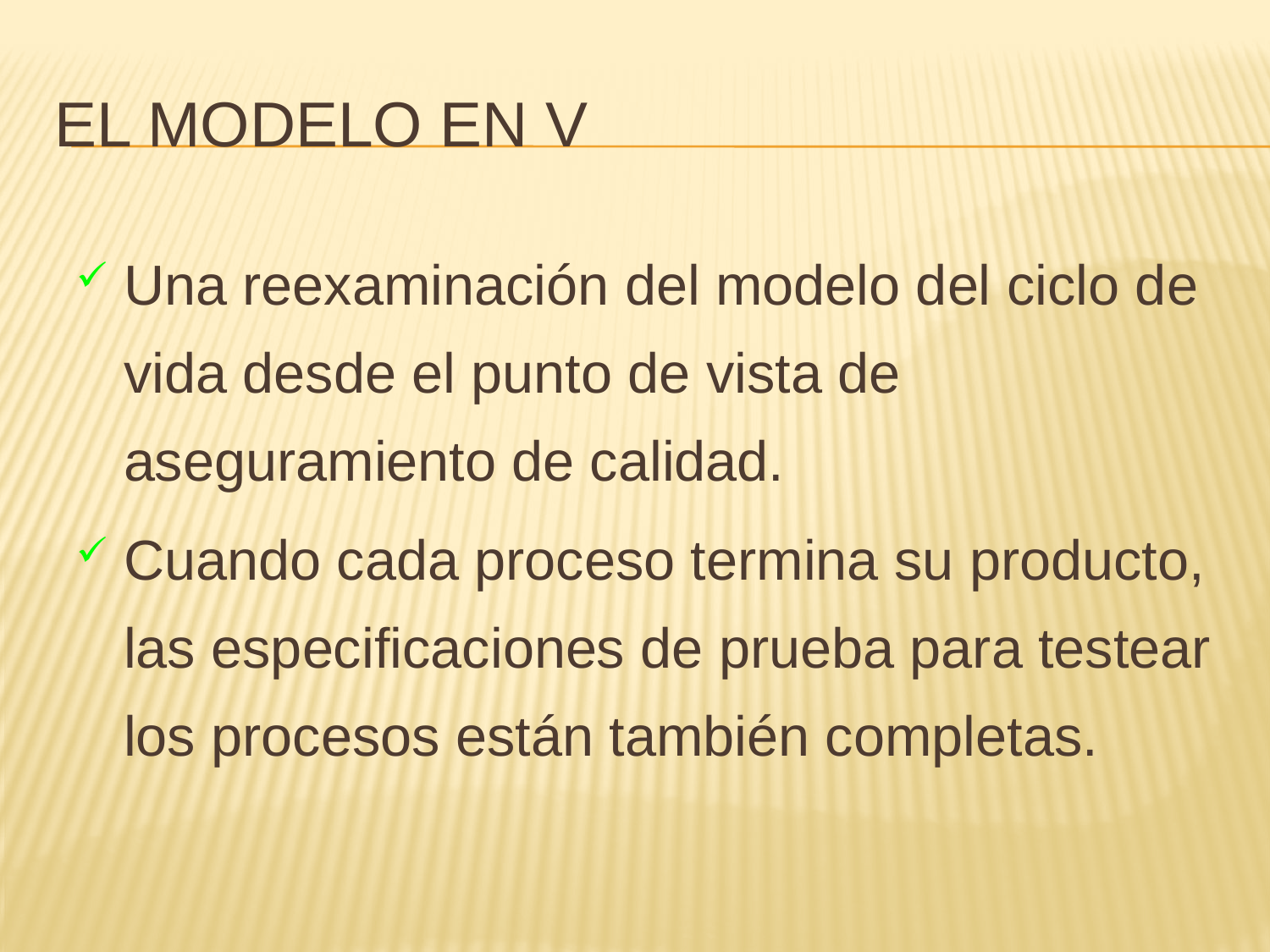

# El Modelo en V
Una reexaminación del modelo del ciclo de vida desde el punto de vista de aseguramiento de calidad.
Cuando cada proceso termina su producto, las especificaciones de prueba para testear los procesos están también completas.